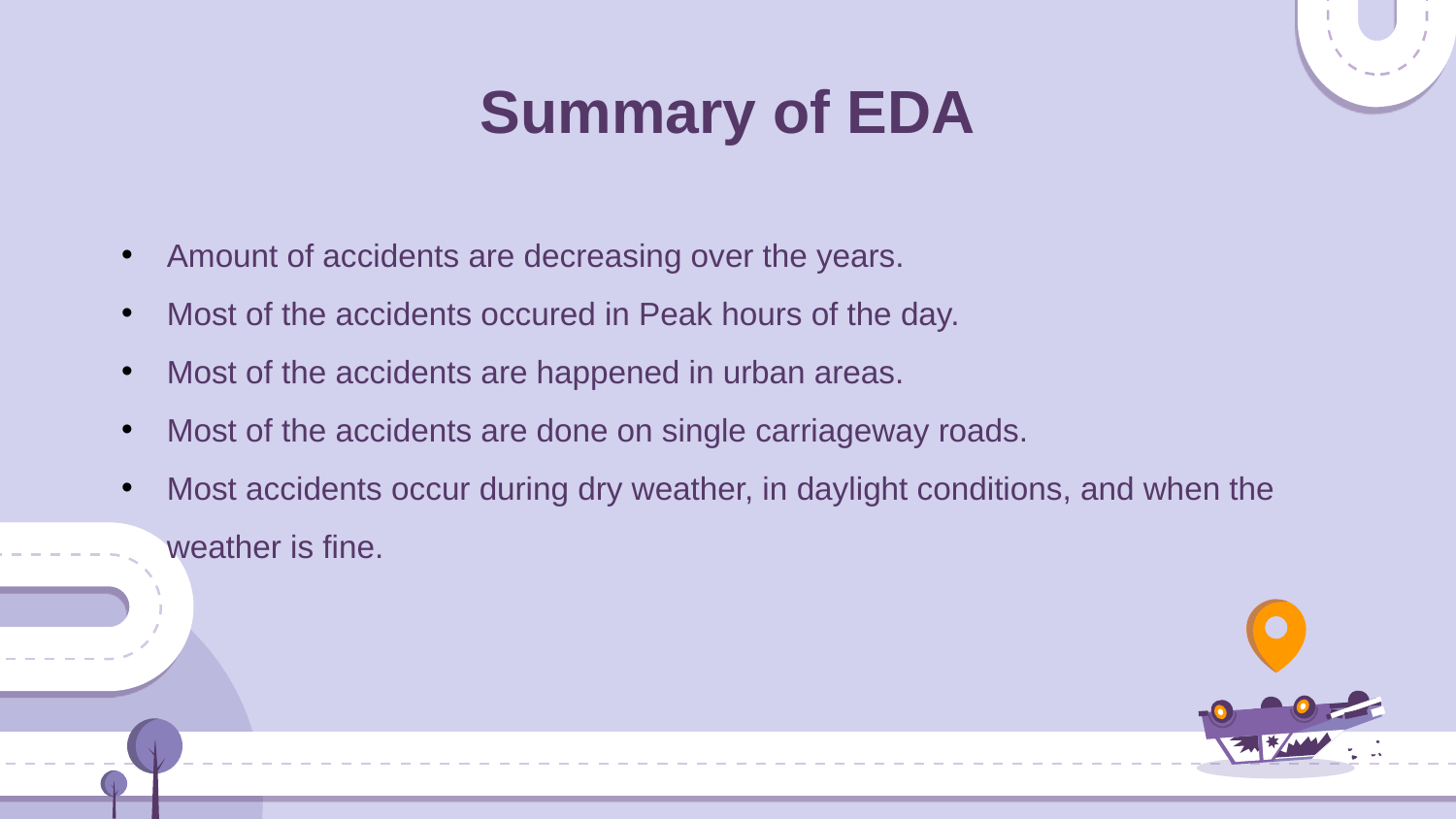

# Summary of EDA
Amount of accidents are decreasing over the years.
Most of the accidents occured in Peak hours of the day.
Most of the accidents are happened in urban areas.
Most of the accidents are done on single carriageway roads.
Most accidents occur during dry weather, in daylight conditions, and when the weather is fine.